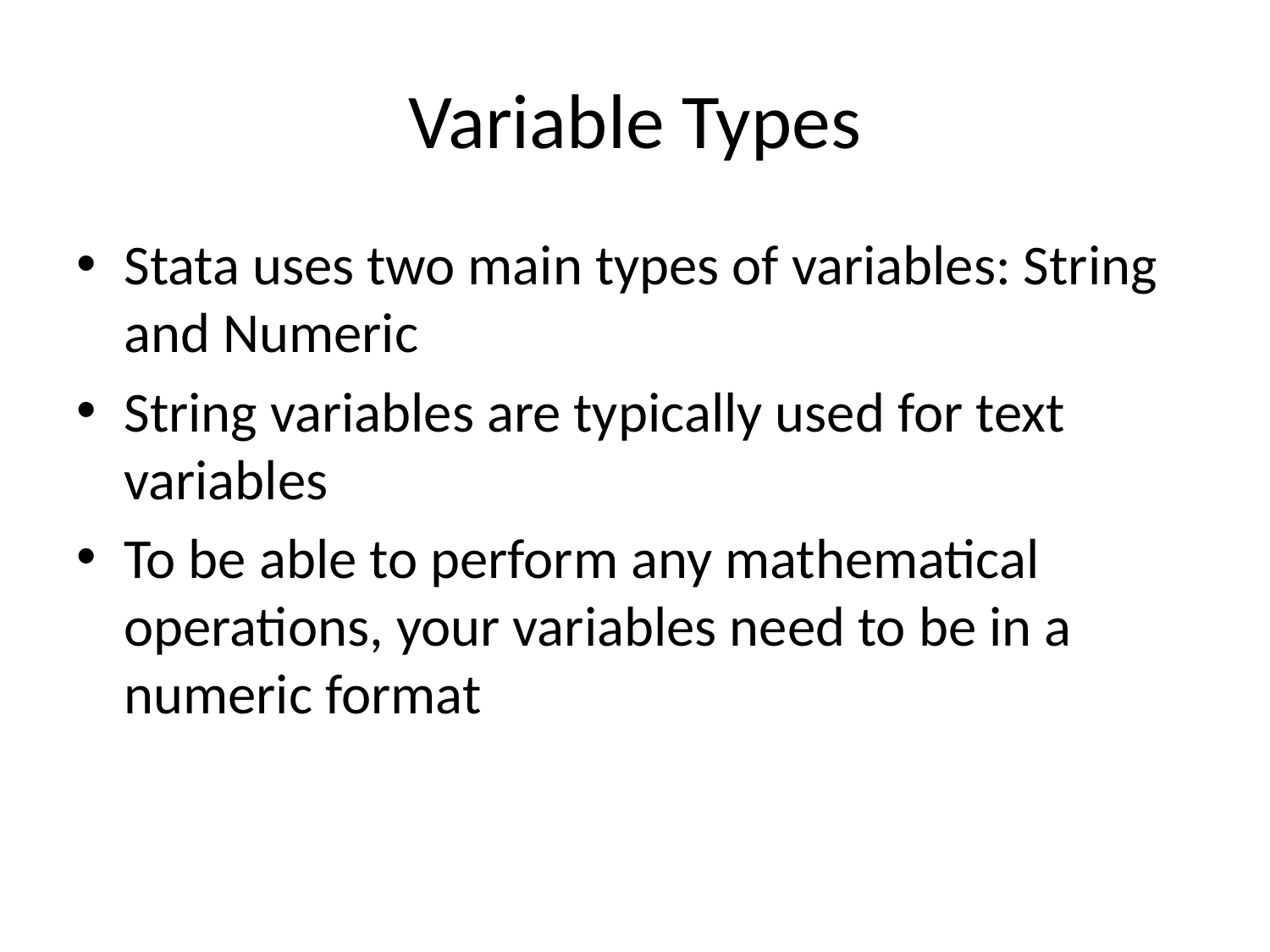

# Variable Types
Stata uses two main types of variables: String and Numeric
String variables are typically used for text variables
To be able to perform any mathematical operations, your variables need to be in a numeric format